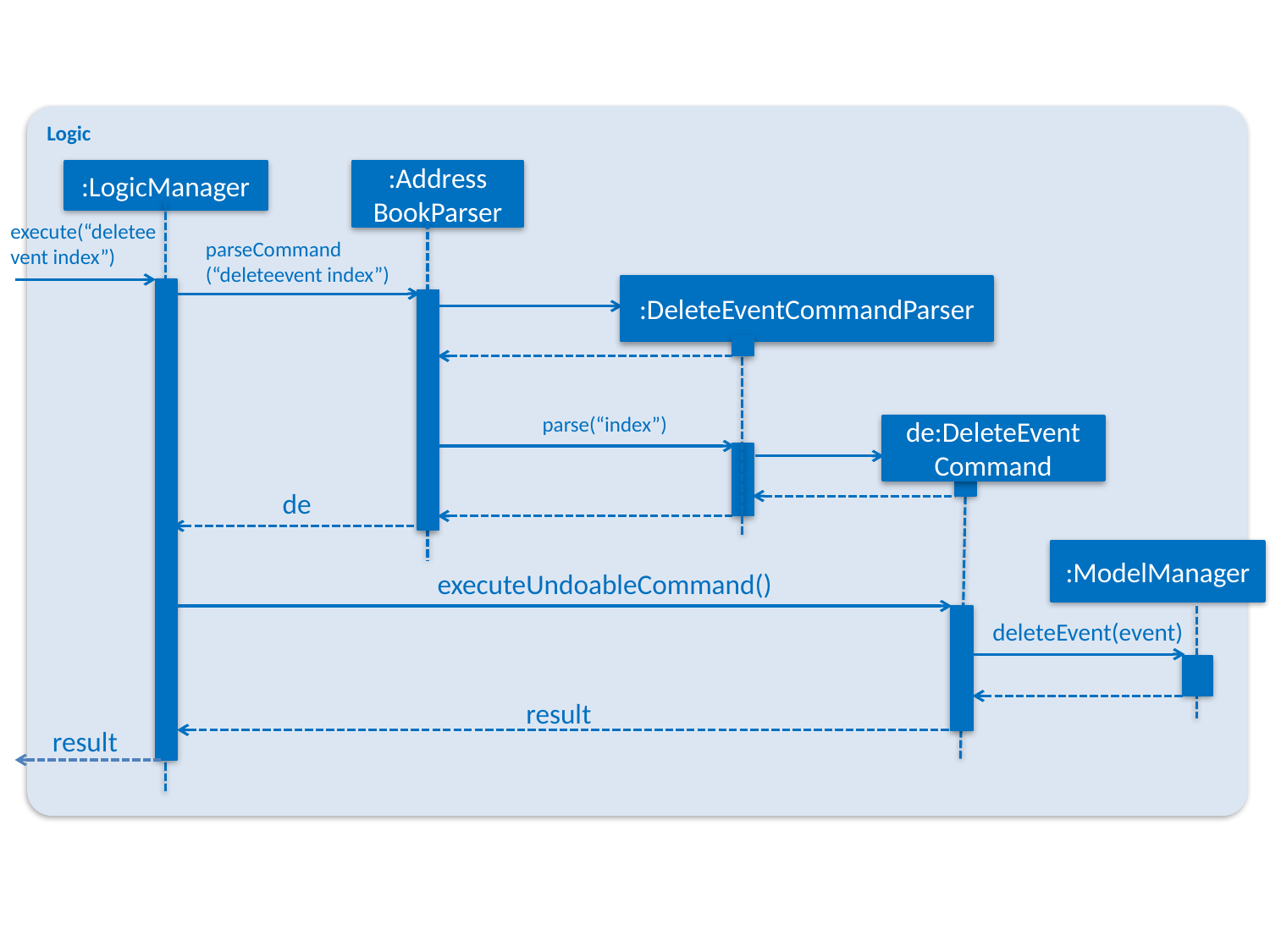

Logic
:LogicManager
:Address
BookParser
execute(“deleteevent index”)
parseCommand
(“deleteevent index”)
:DeleteEventCommandParser

parse(“index”)
de:DeleteEvent
Command

de
:ModelManager
executeUndoableCommand()

deleteEvent(event)

result
result